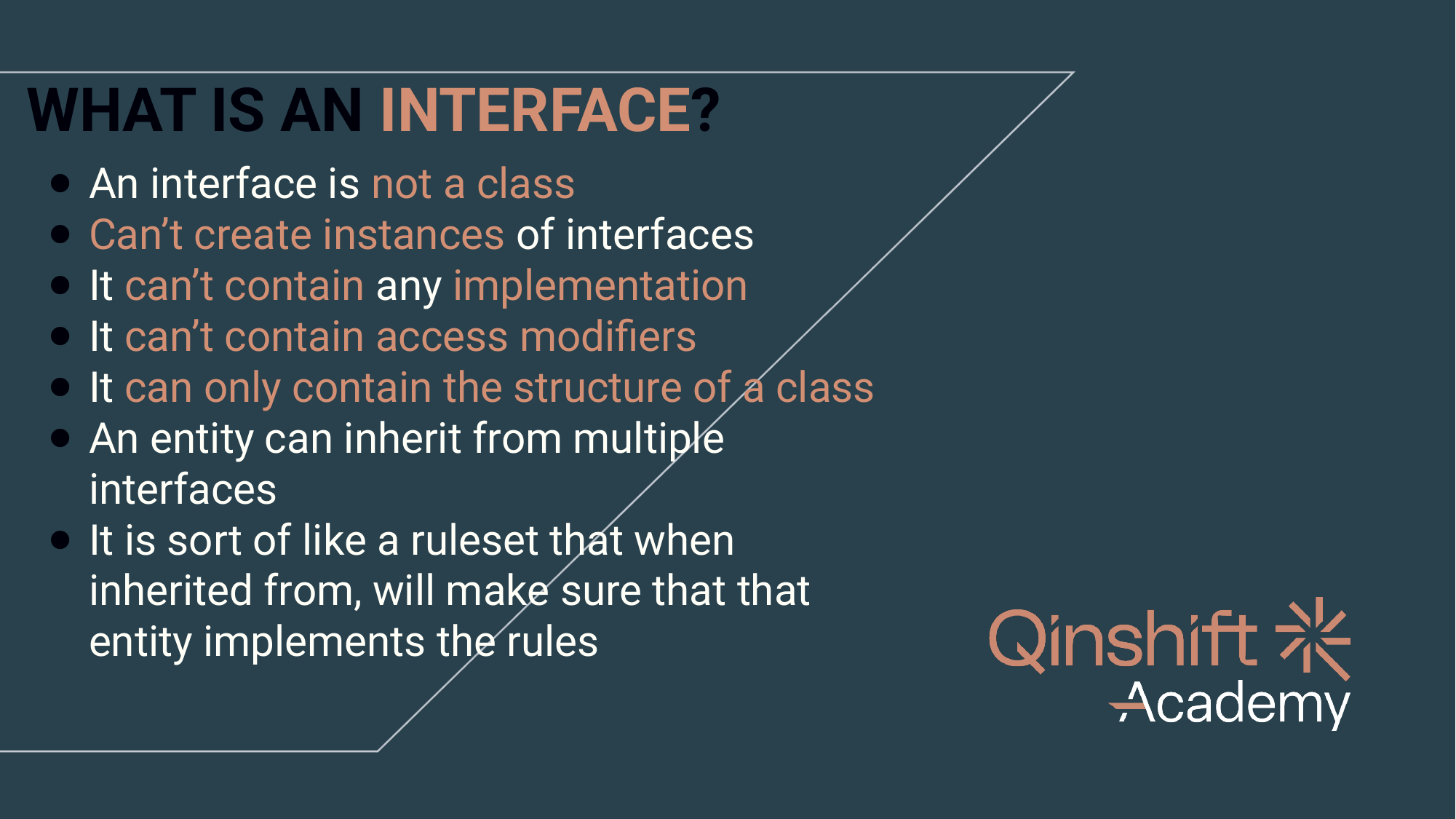

WHAT IS AN INTERFACE?
An interface is not a class
Can’t create instances of interfaces
It can’t contain any implementation
It can’t contain access modifiers
It can only contain the structure of a class
An entity can inherit from multiple interfaces
It is sort of like a ruleset that when inherited from, will make sure that that entity implements the rules